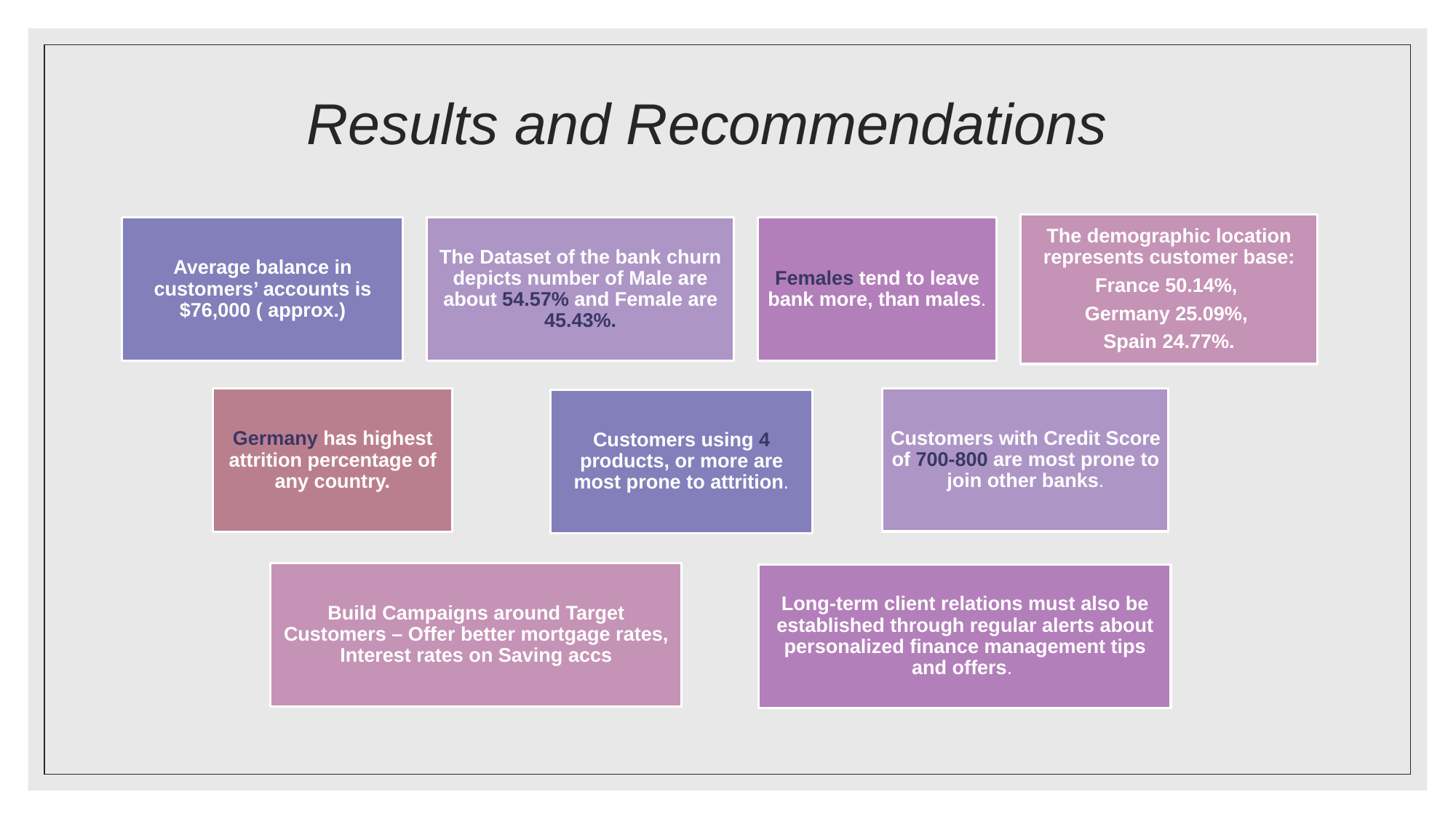

# Results and Recommendations

Average balance in customers’ accounts is $76,000 ( approx.)
The Dataset of the bank churn depicts number of Male are about 54.57% and Female are 45.43%.
Females tend to leave bank more, than males.
The demographic location represents customer base:
France 50.14%,
Germany 25.09%,
Spain 24.77%.
Germany has highest attrition percentage of any country.
Customers using 4 products, or more are most prone to attrition.
Customers with Credit Score of 700-800 are most prone to join other banks.
Long-term client relations must also be established through regular alerts about personalized finance management tips and offers.
Build Campaigns around Target Customers – Offer better mortgage rates, Interest rates on Saving accs